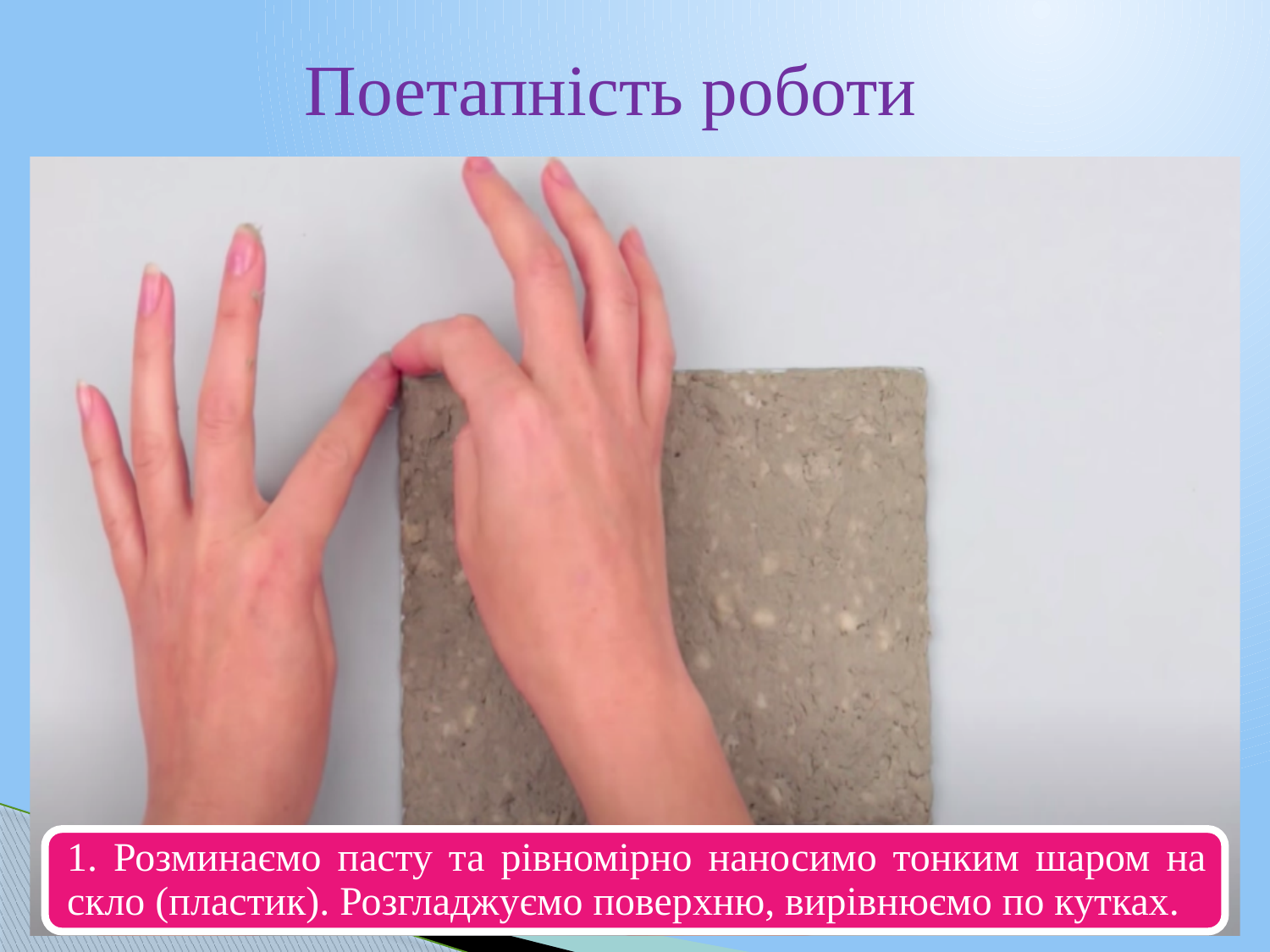

# Поетапність роботи
1. Розминаємо пасту та рівномірно наносимо тонким шаром на скло (пластик). Розгладжуємо поверхню, вирівнюємо по кутках.